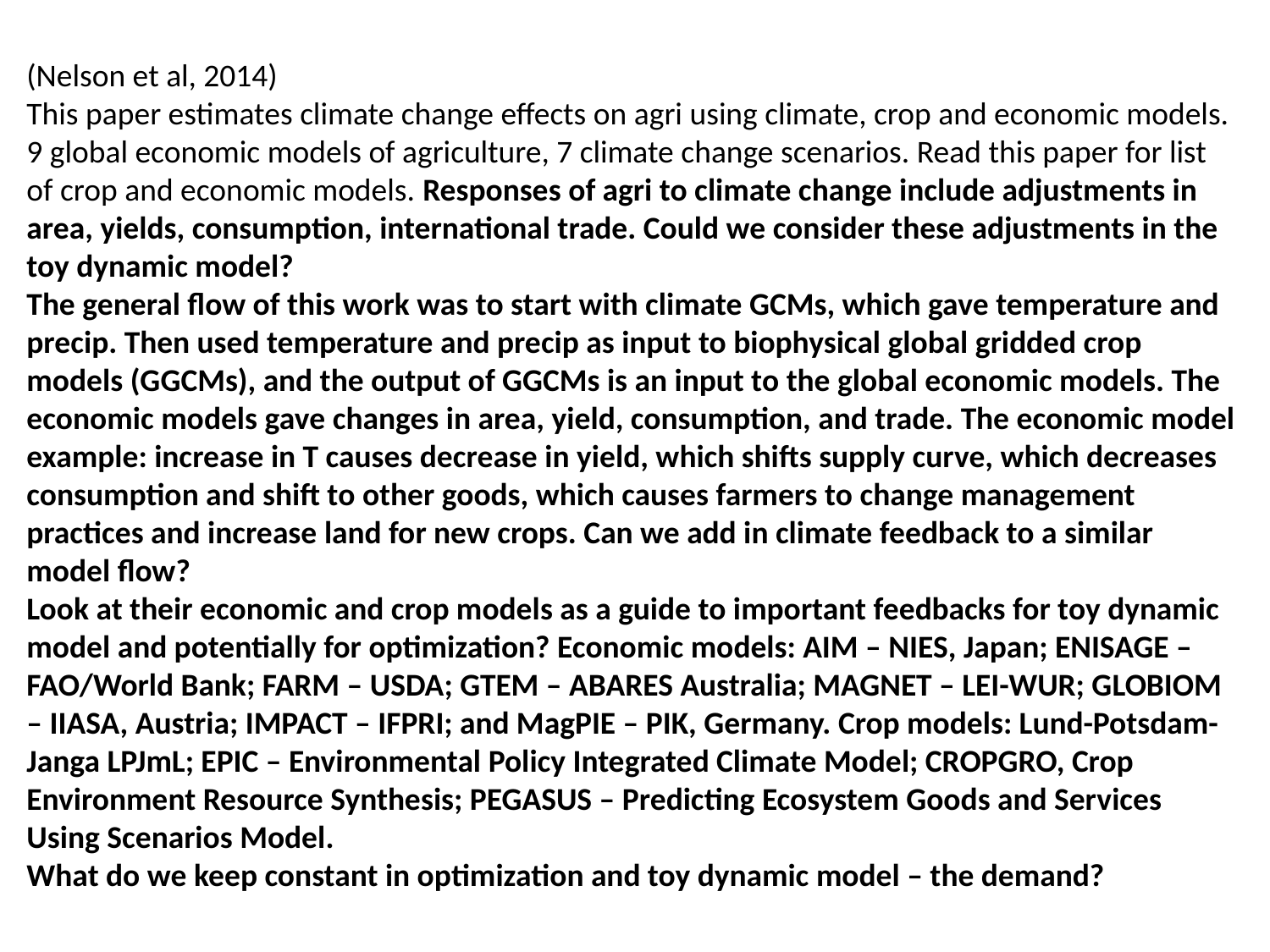

(Nelson et al, 2014)
This paper estimates climate change effects on agri using climate, crop and economic models. 9 global economic models of agriculture, 7 climate change scenarios. Read this paper for list of crop and economic models. Responses of agri to climate change include adjustments in area, yields, consumption, international trade. Could we consider these adjustments in the toy dynamic model?
The general flow of this work was to start with climate GCMs, which gave temperature and precip. Then used temperature and precip as input to biophysical global gridded crop models (GGCMs), and the output of GGCMs is an input to the global economic models. The economic models gave changes in area, yield, consumption, and trade. The economic model example: increase in T causes decrease in yield, which shifts supply curve, which decreases consumption and shift to other goods, which causes farmers to change management practices and increase land for new crops. Can we add in climate feedback to a similar model flow?
Look at their economic and crop models as a guide to important feedbacks for toy dynamic model and potentially for optimization? Economic models: AIM – NIES, Japan; ENISAGE – FAO/World Bank; FARM – USDA; GTEM – ABARES Australia; MAGNET – LEI-WUR; GLOBIOM – IIASA, Austria; IMPACT – IFPRI; and MagPIE – PIK, Germany. Crop models: Lund-Potsdam-Janga LPJmL; EPIC – Environmental Policy Integrated Climate Model; CROPGRO, Crop Environment Resource Synthesis; PEGASUS – Predicting Ecosystem Goods and Services Using Scenarios Model.
What do we keep constant in optimization and toy dynamic model – the demand?